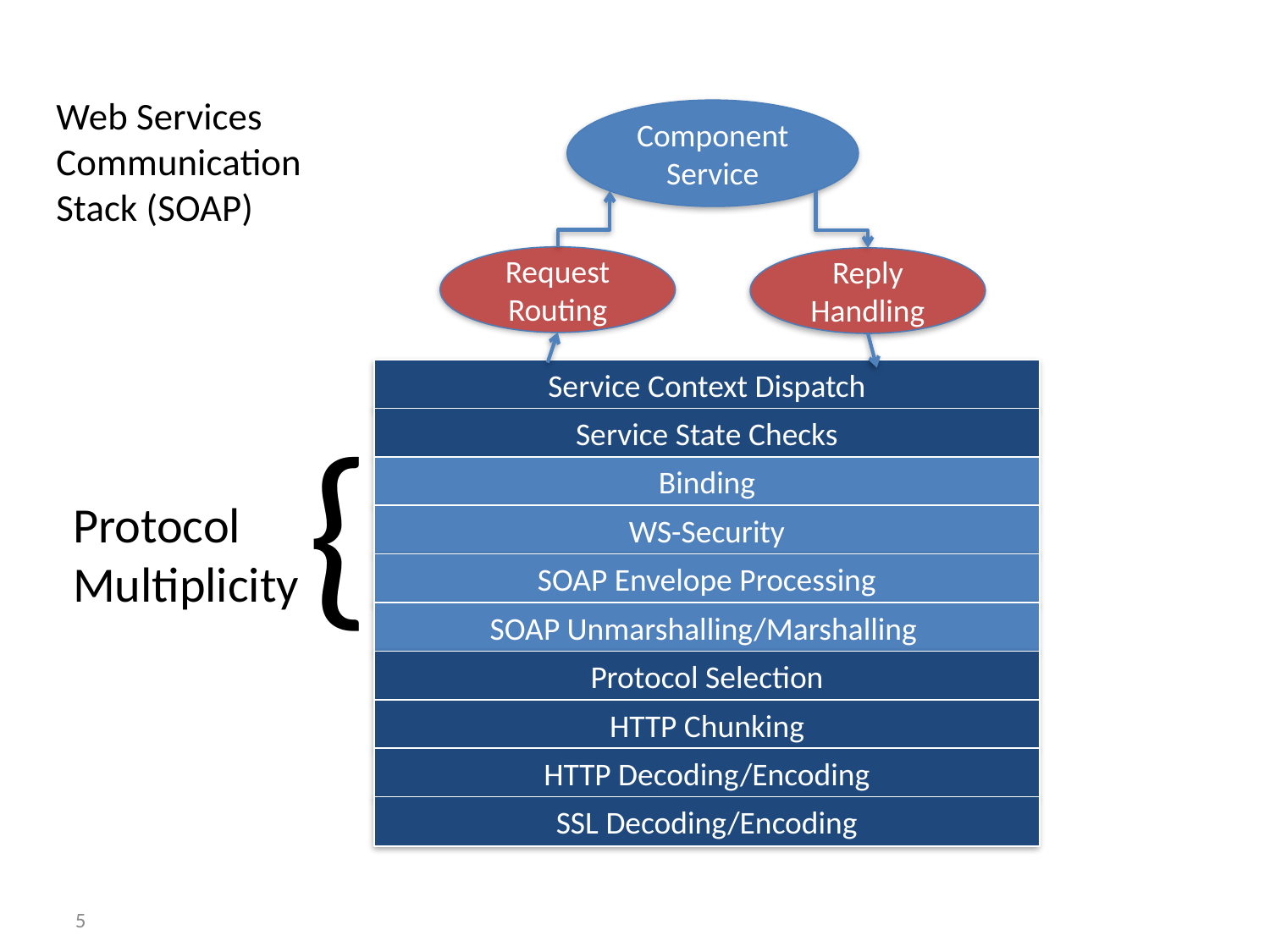

# Web Services Communication Stack (SOAP)
Component
Service
Request Routing
Reply Handling
Service Context Dispatch
{
Service State Checks
Binding
Protocol
Multiplicity
WS-Security
SOAP Envelope Processing
SOAP Unmarshalling/Marshalling
Protocol Selection
HTTP Chunking
HTTP Decoding/Encoding
SSL Decoding/Encoding
5